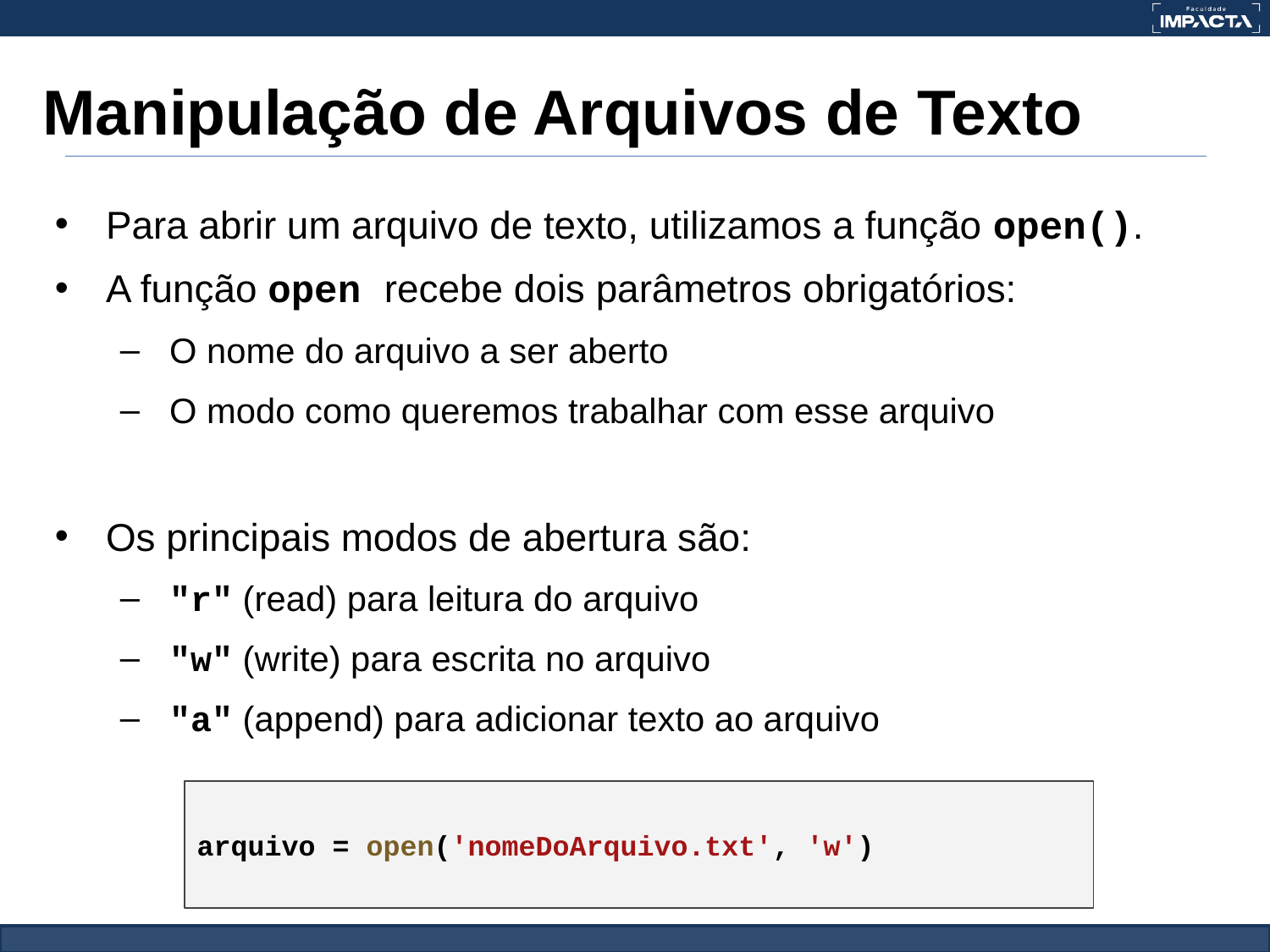

# Manipulação de Arquivos de Texto
Para abrir um arquivo de texto, utilizamos a função open().
A função open recebe dois parâmetros obrigatórios:
O nome do arquivo a ser aberto
O modo como queremos trabalhar com esse arquivo

Os principais modos de abertura são:
"r" (read) para leitura do arquivo
"w" (write) para escrita no arquivo
"a" (append) para adicionar texto ao arquivo

arquivo = open('nomeDoArquivo.txt', 'w')